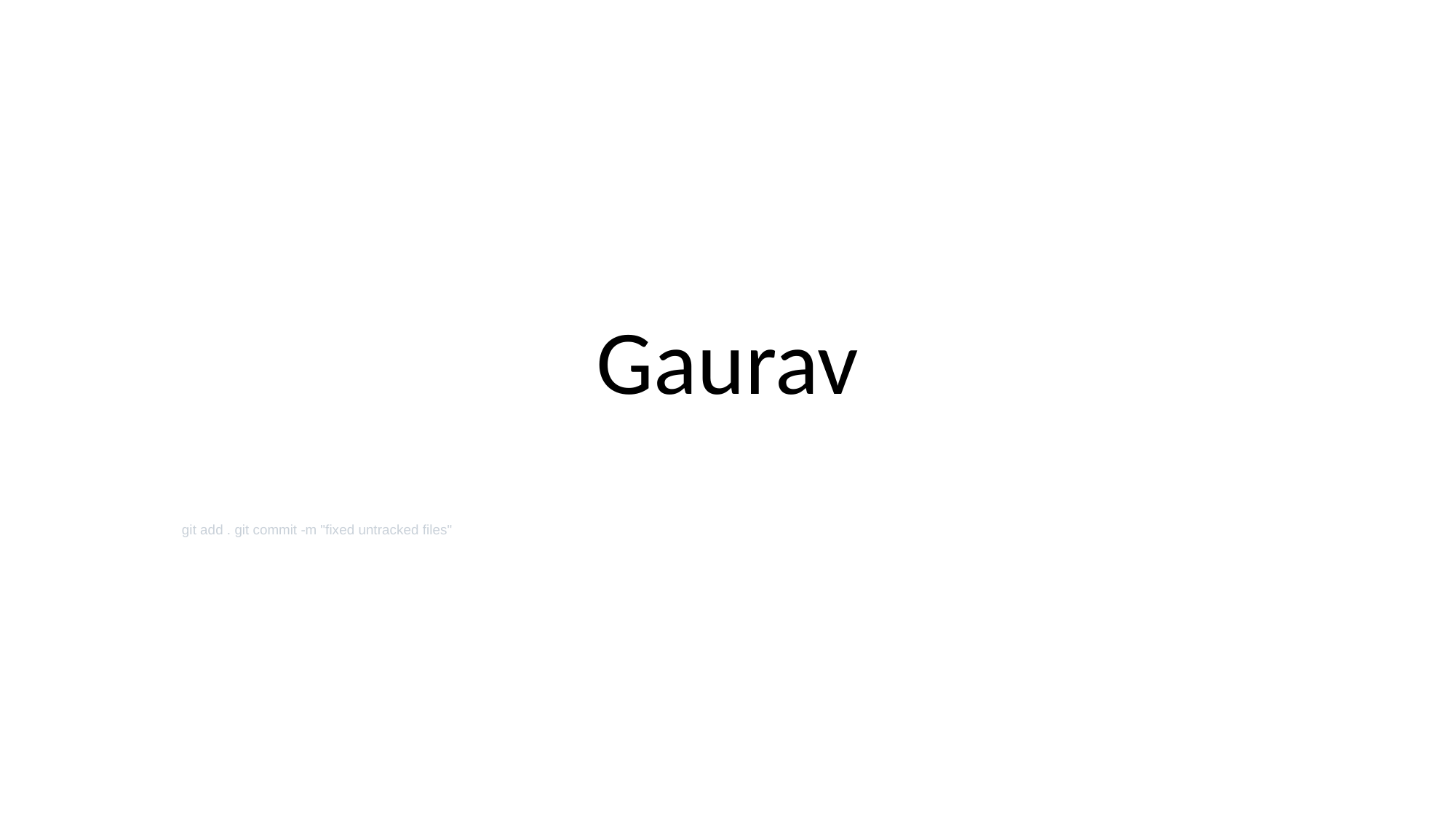

# Gaurav
git add . git commit -m "fixed untracked files"